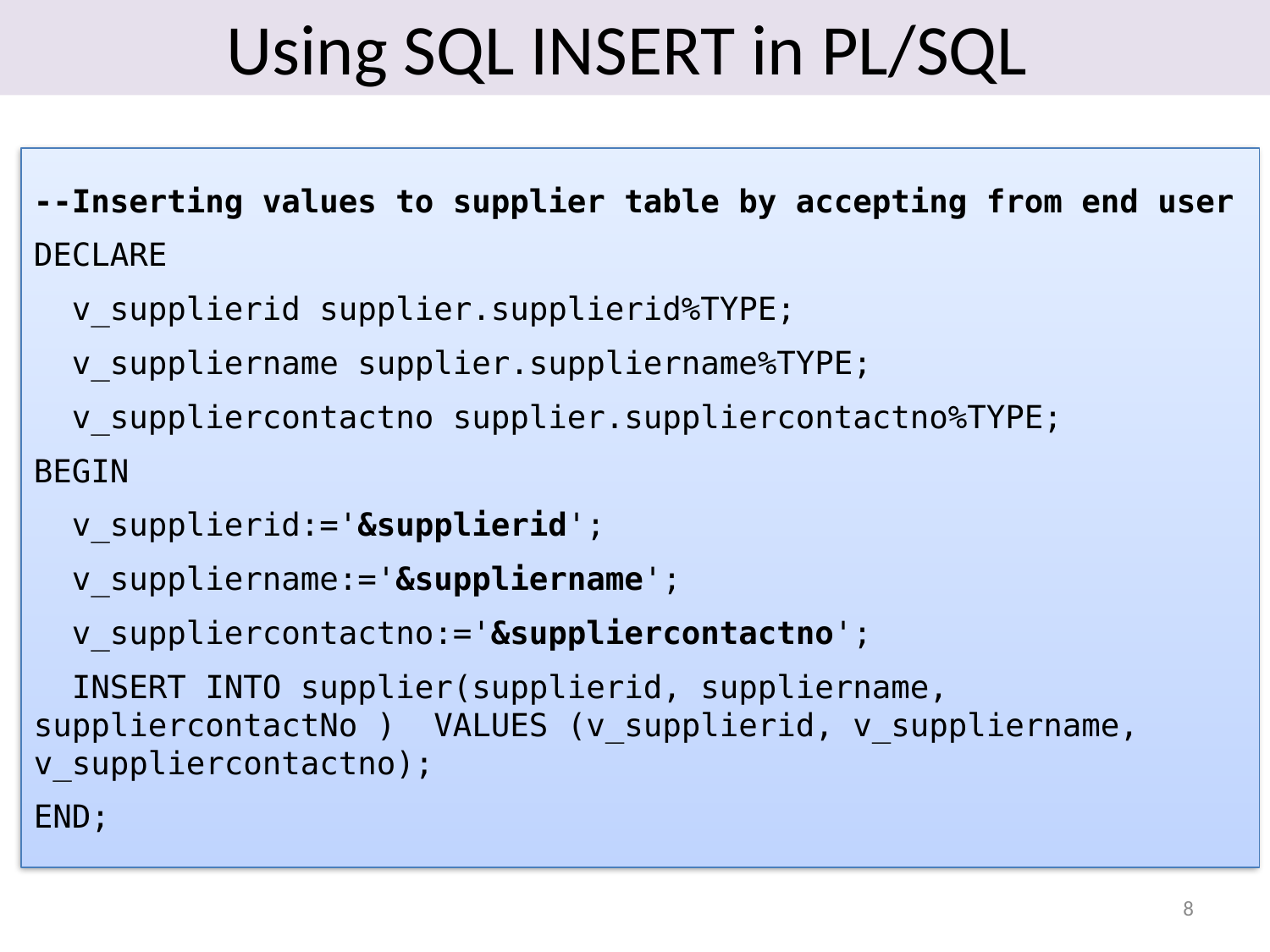

# Using SQL INSERT in PL/SQL
--Inserting values to supplier table by accepting from end user
DECLARE
  v_supplierid supplier.supplierid%TYPE;
  v_suppliername supplier.suppliername%TYPE;
  v_suppliercontactno supplier.suppliercontactno%TYPE;
BEGIN
  v_supplierid:='&supplierid';
  v_suppliername:='&suppliername';
  v_suppliercontactno:='&suppliercontactno';
  INSERT INTO supplier(supplierid, suppliername, suppliercontactNo )  VALUES (v_supplierid, v_suppliername, v_suppliercontactno);
END;

8